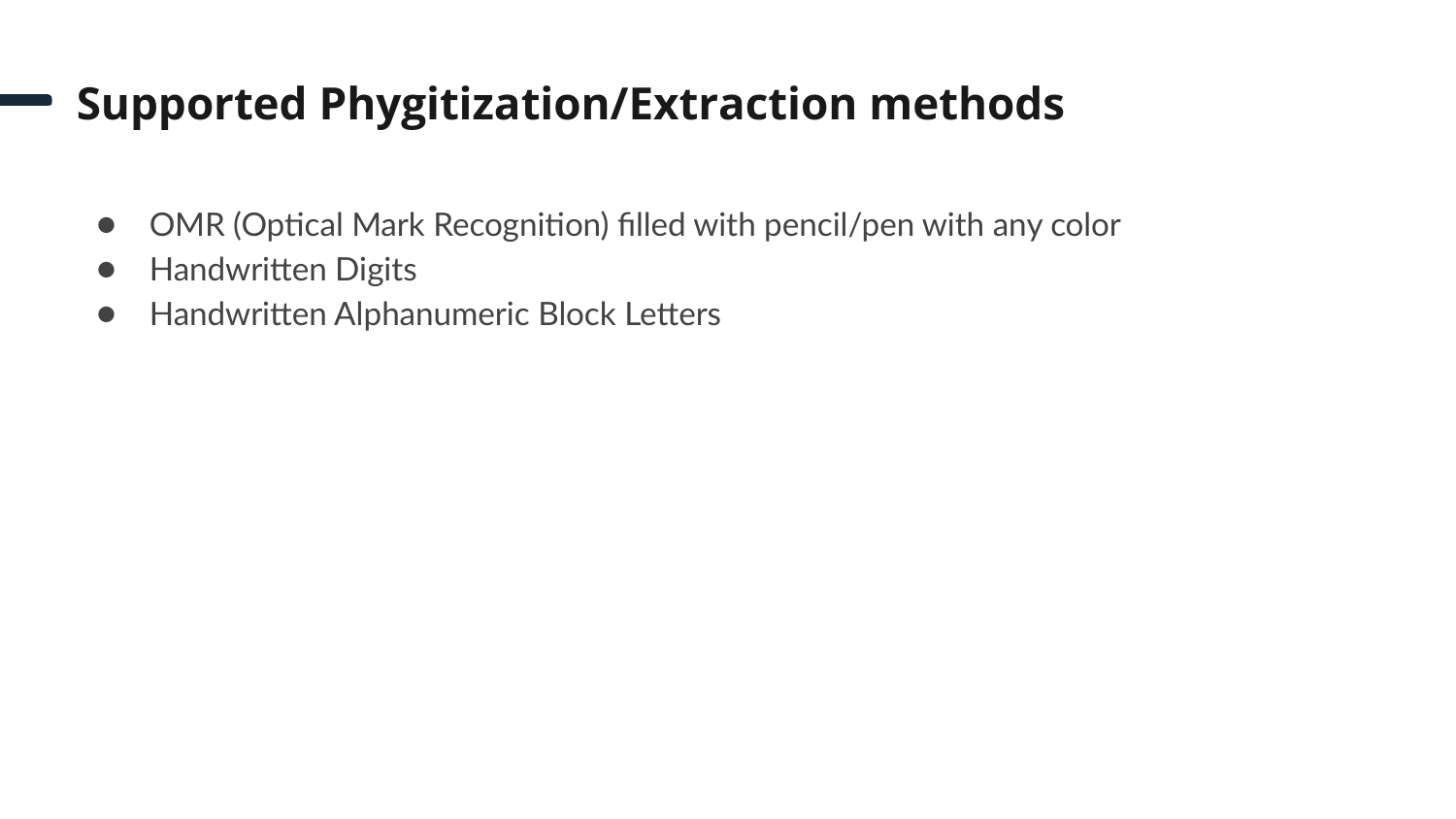

# Supported Phygitization/Extraction methods
OMR (Optical Mark Recognition) filled with pencil/pen with any color
Handwritten Digits
Handwritten Alphanumeric Block Letters